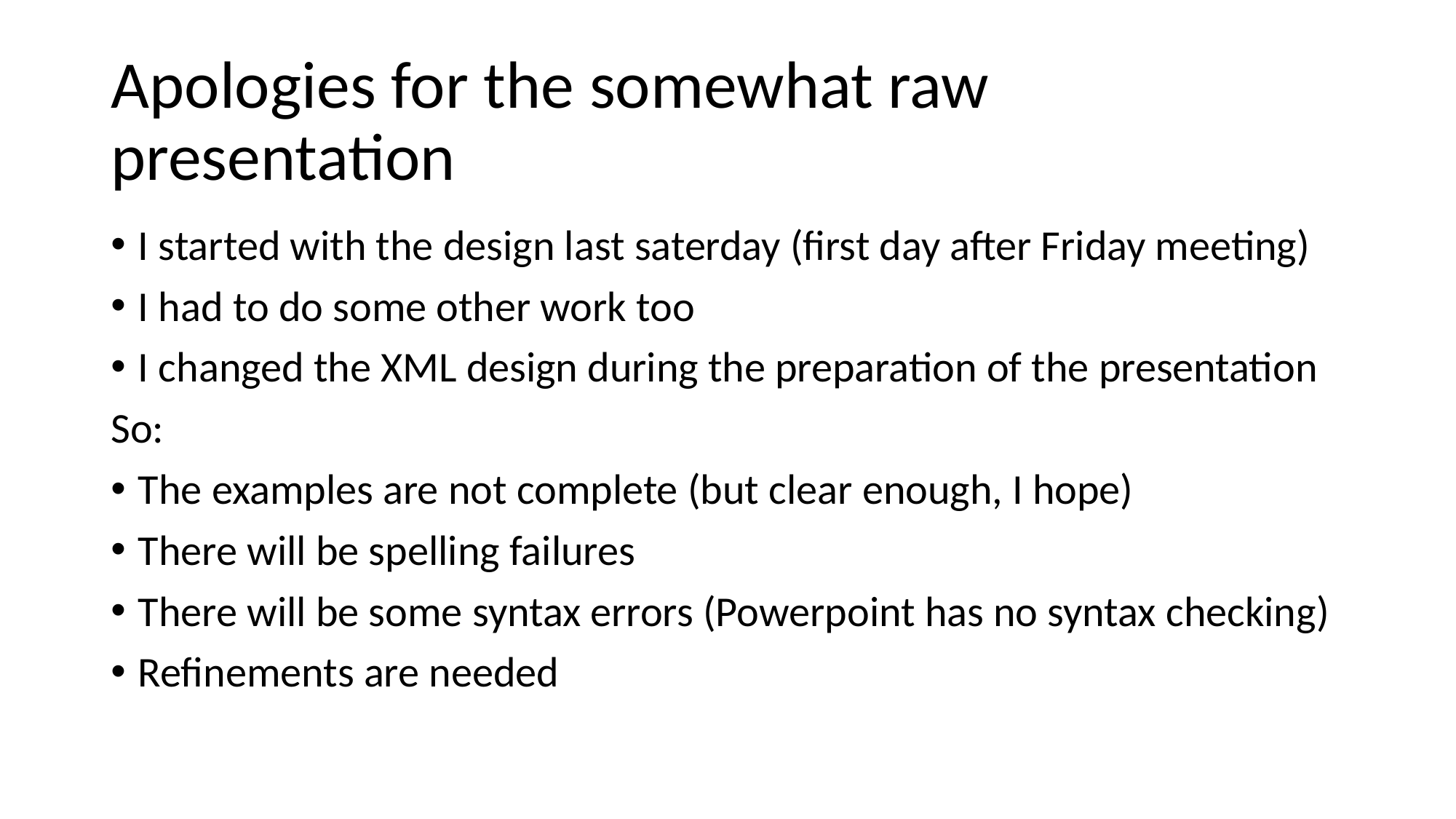

# Apologies for the somewhat raw presentation
I started with the design last saterday (first day after Friday meeting)
I had to do some other work too
I changed the XML design during the preparation of the presentation
So:
The examples are not complete (but clear enough, I hope)
There will be spelling failures
There will be some syntax errors (Powerpoint has no syntax checking)
Refinements are needed